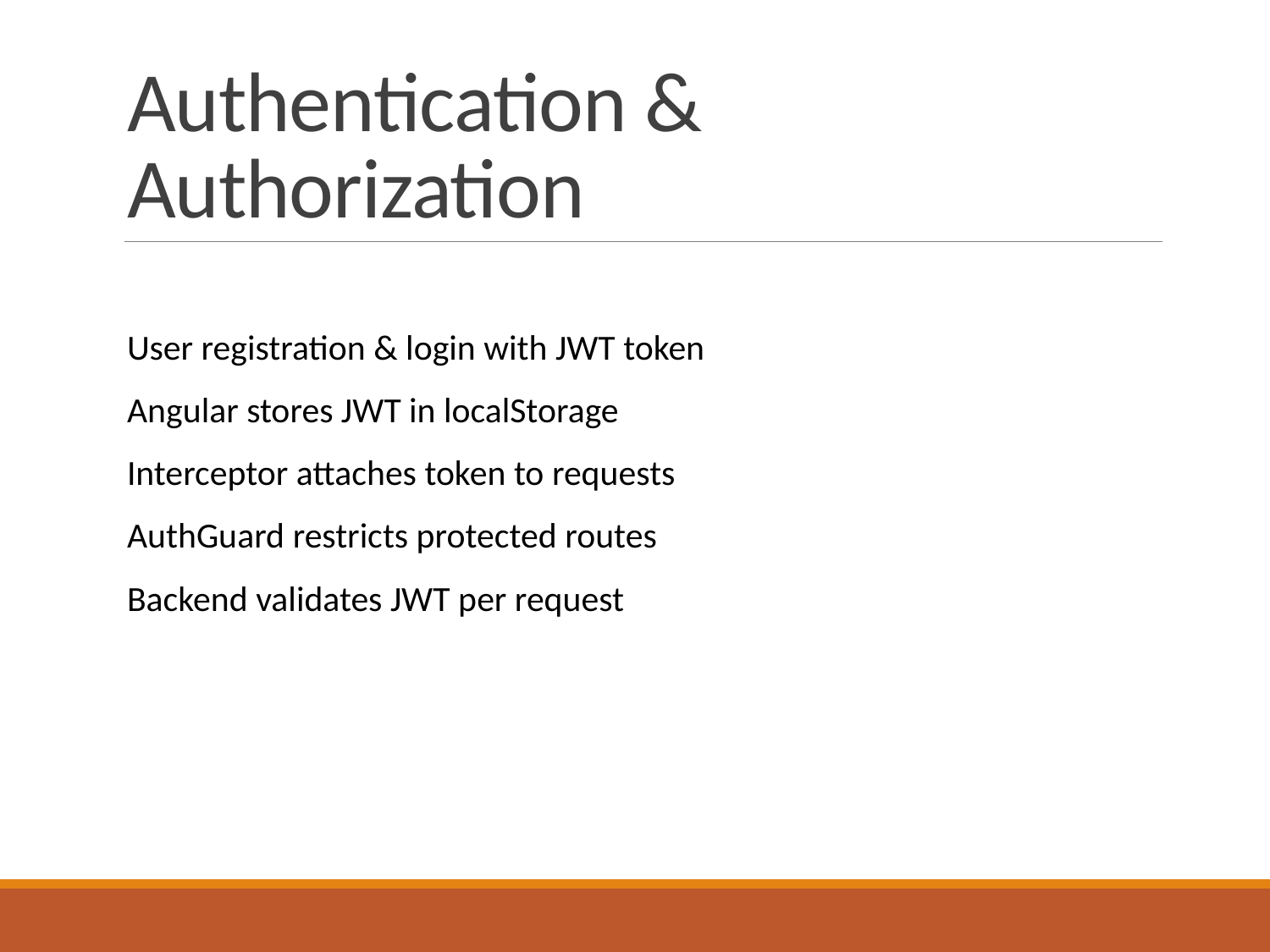

# Authentication & Authorization

User registration & login with JWT token
Angular stores JWT in localStorage
Interceptor attaches token to requests
AuthGuard restricts protected routes
Backend validates JWT per request